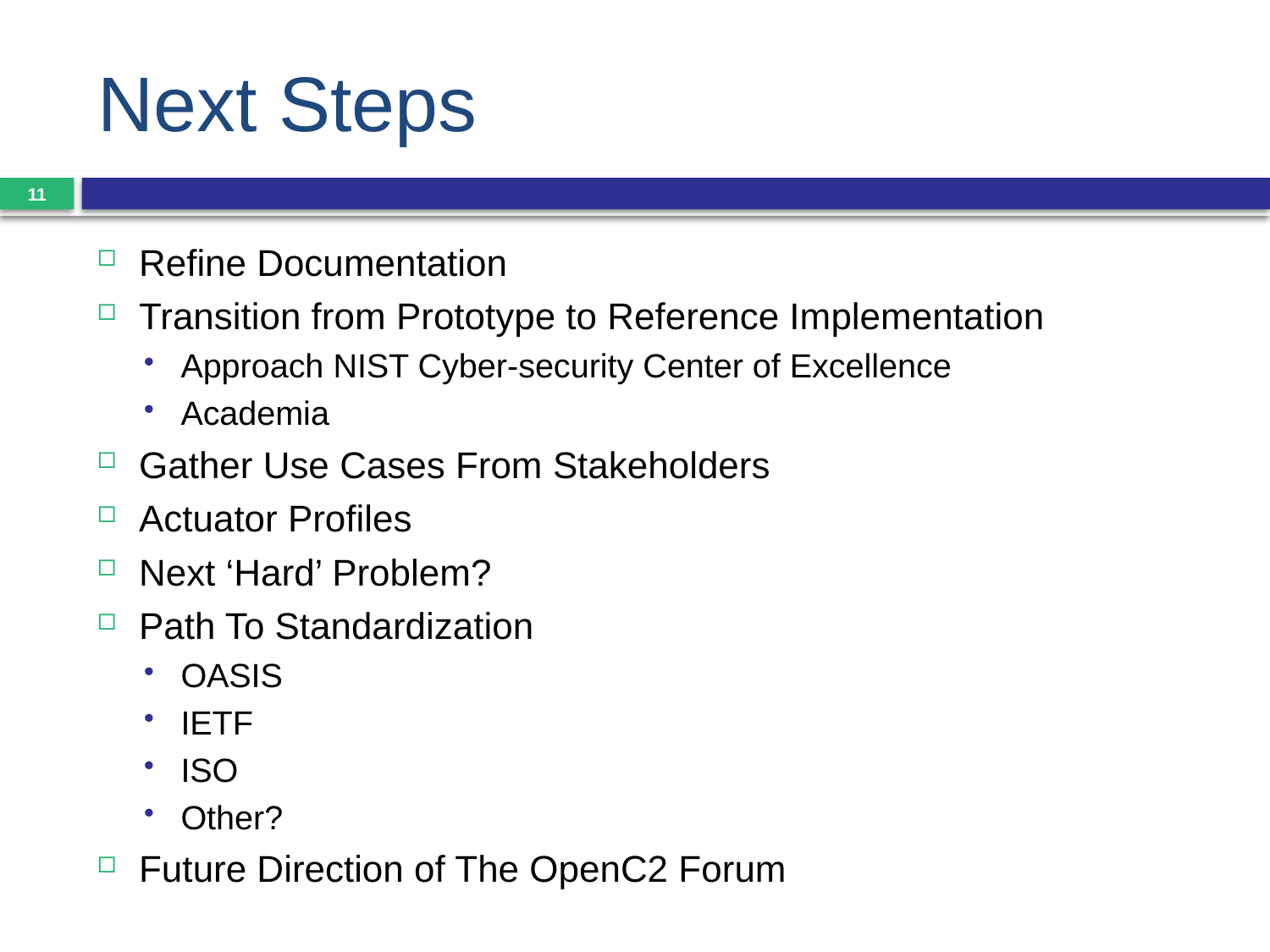

# Next Steps
11
Refine Documentation
Transition from Prototype to Reference Implementation
Approach NIST Cyber-security Center of Excellence
Academia
Gather Use Cases From Stakeholders
Actuator Profiles
Next ‘Hard’ Problem?
Path To Standardization
OASIS
IETF
ISO
Other?
Future Direction of The OpenC2 Forum